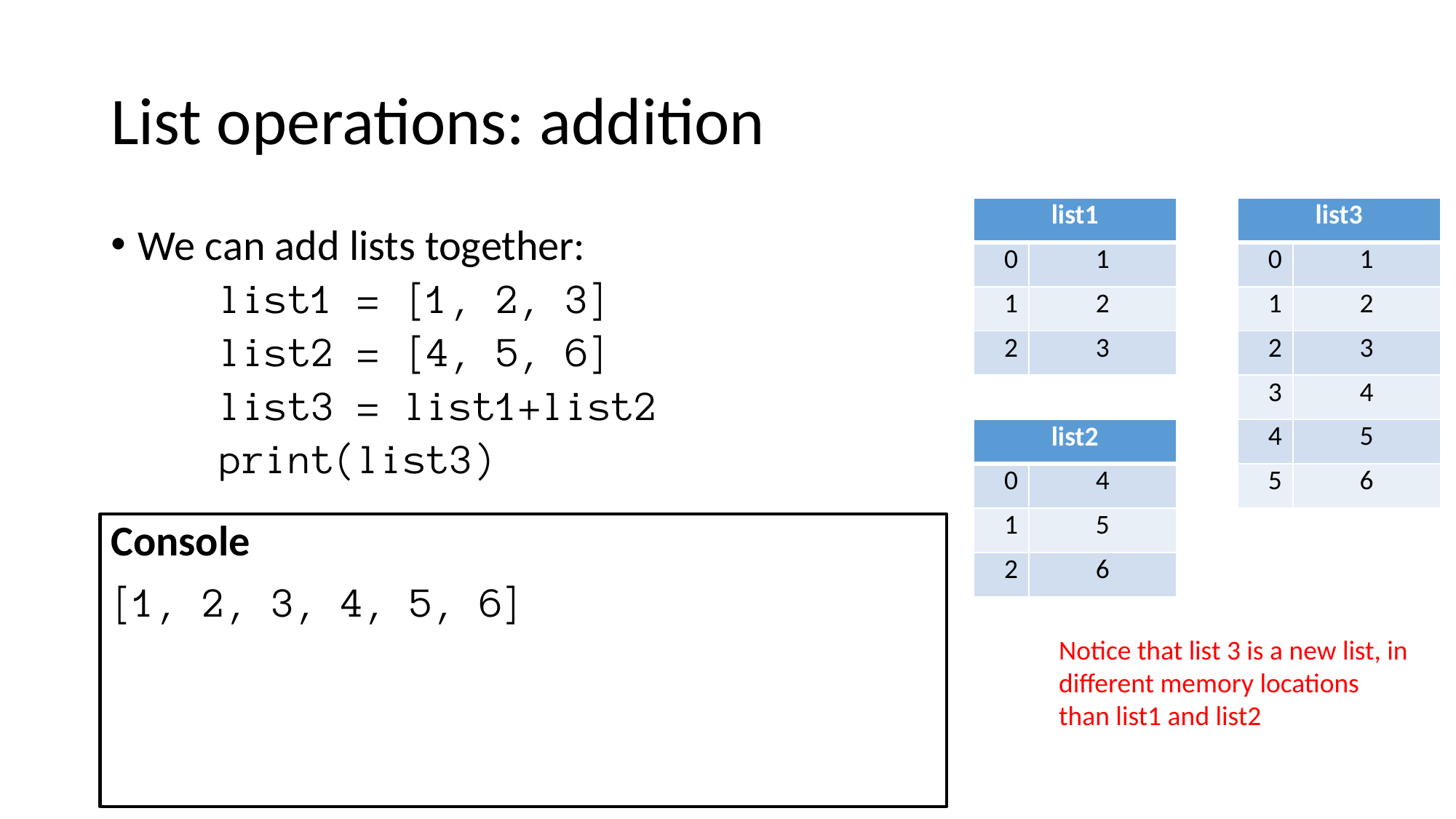

# List operations: addition
| list1 |  |
| --- | --- |
| 0 | 1 |
| 1 | 2 |
| 2 | 3 |
| list3 |  |
| --- | --- |
| 0 | 1 |
| 1 | 2 |
| 2 | 3 |
| 3 | 4 |
| 4 | 5 |
| 5 | 6 |
We can add lists together:
list1 = [1, 2, 3]
list2 = [4, 5, 6]
list3 = list1+list2
print(list3)

| list2 |  |
| --- | --- |
| 0 | 4 |
| 1 | 5 |
| 2 | 6 |
Console
[1, 2, 3, 4, 5, 6]
Notice that list 3 is a new list, in different memory locations than list1 and list2